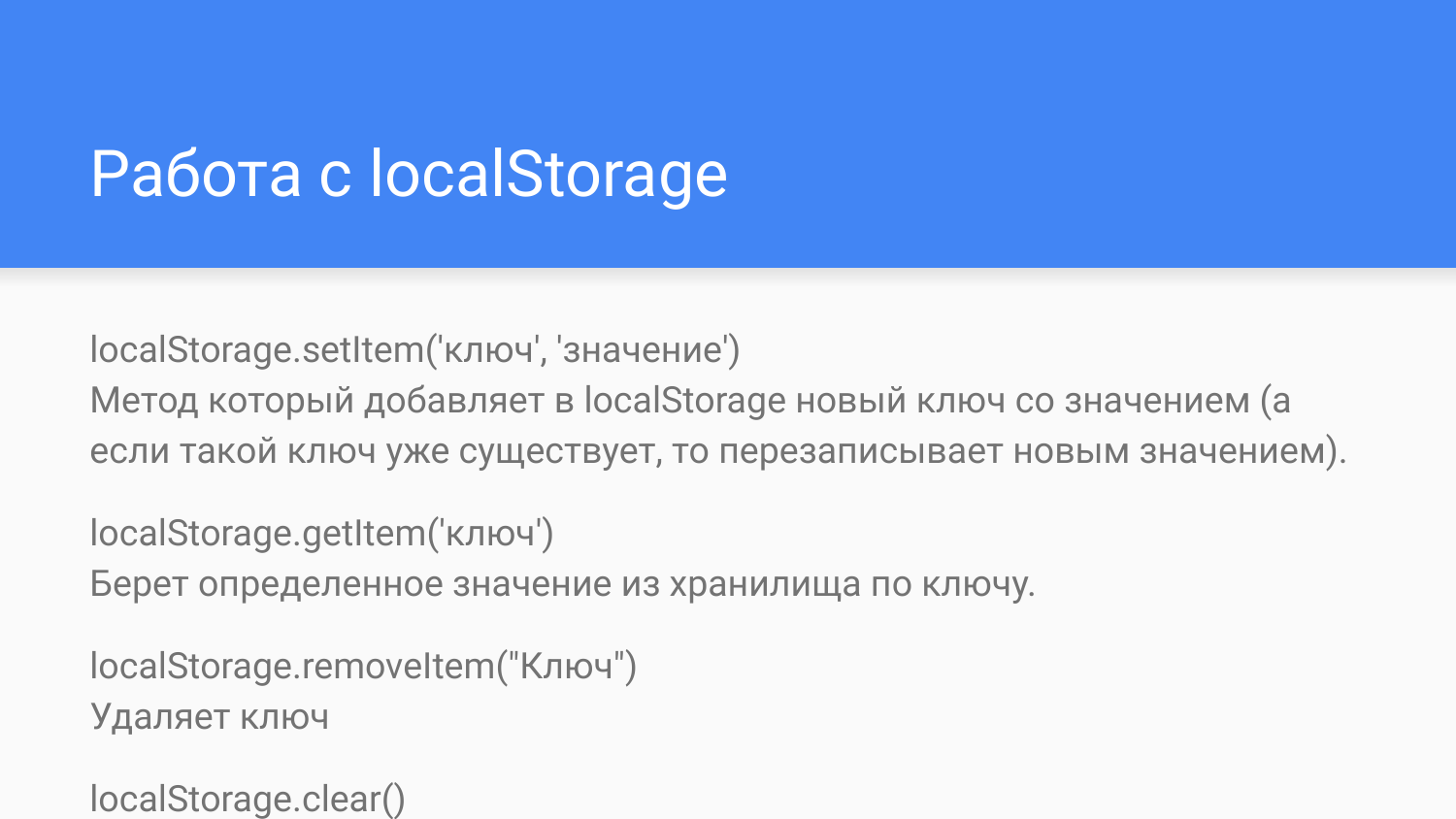

# Работа с localStorage
localStorage.setItem('ключ', 'значение')
Метод который добавляет в localStorage новый ключ со значением (а если такой ключ уже существует, то перезаписывает новым значением).
localStorage.getItem('ключ')
Берет определенное значение из хранилища по ключу.
localStorage.removeItem("Ключ")
Удаляет ключ
localStorage.clear()
Очищает все хранилище